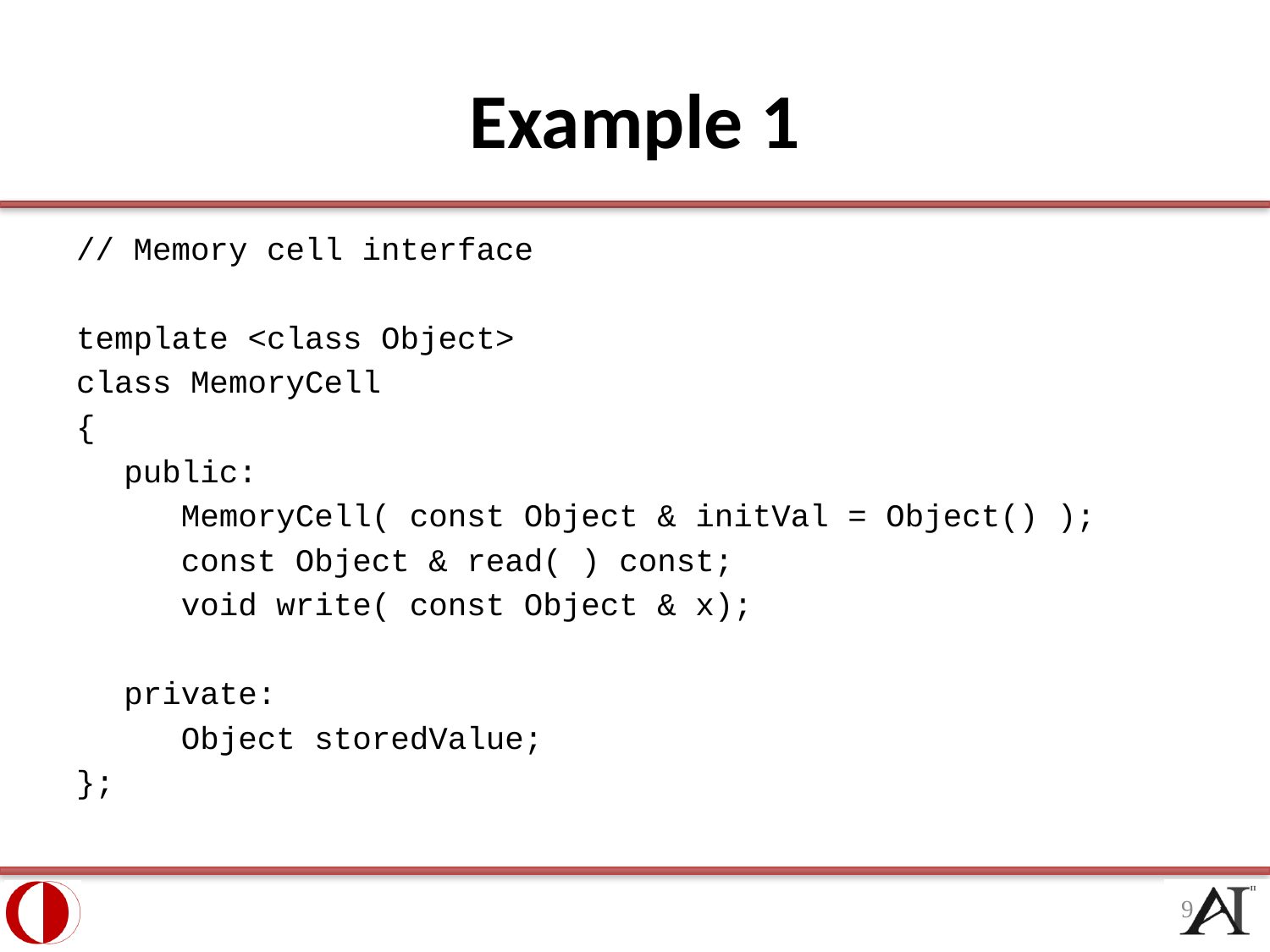

# Example 1
// Memory cell interface

template <class Object>
class MemoryCell
{
	public:
	   MemoryCell( const Object & initVal = Object() );
	   const Object & read( ) const;
	   void write( const Object & x);

	private:
	   Object storedValue;
};
9